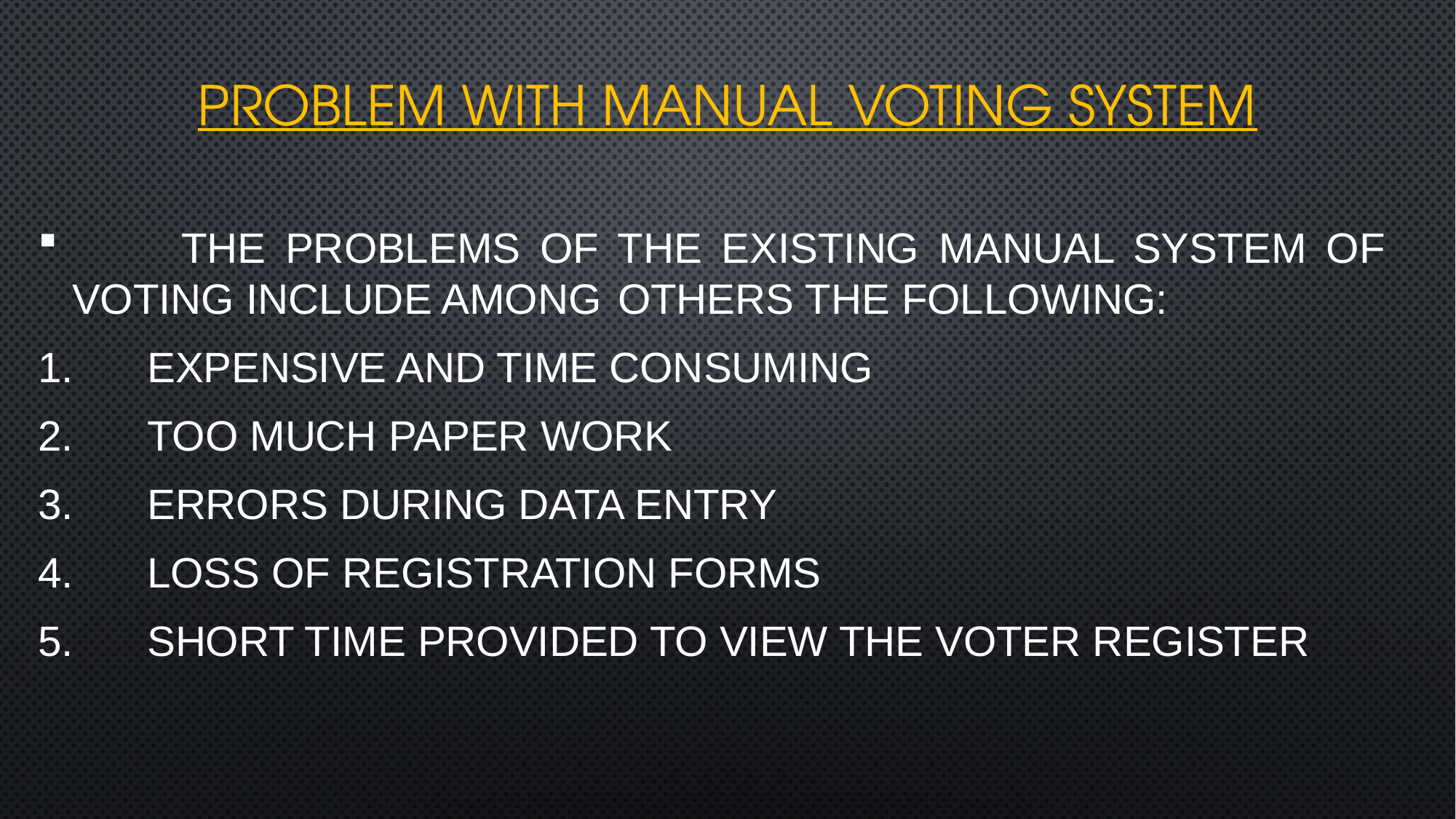

# Problem with manual voting system
	The problems of the existing manual system of voting include among 	others the following:
1.	Expensive and time consuming
2.	Too much paper work
3.	Errors during data entry
4.	Loss of registration forms
5.	Short time provided to view the voter register